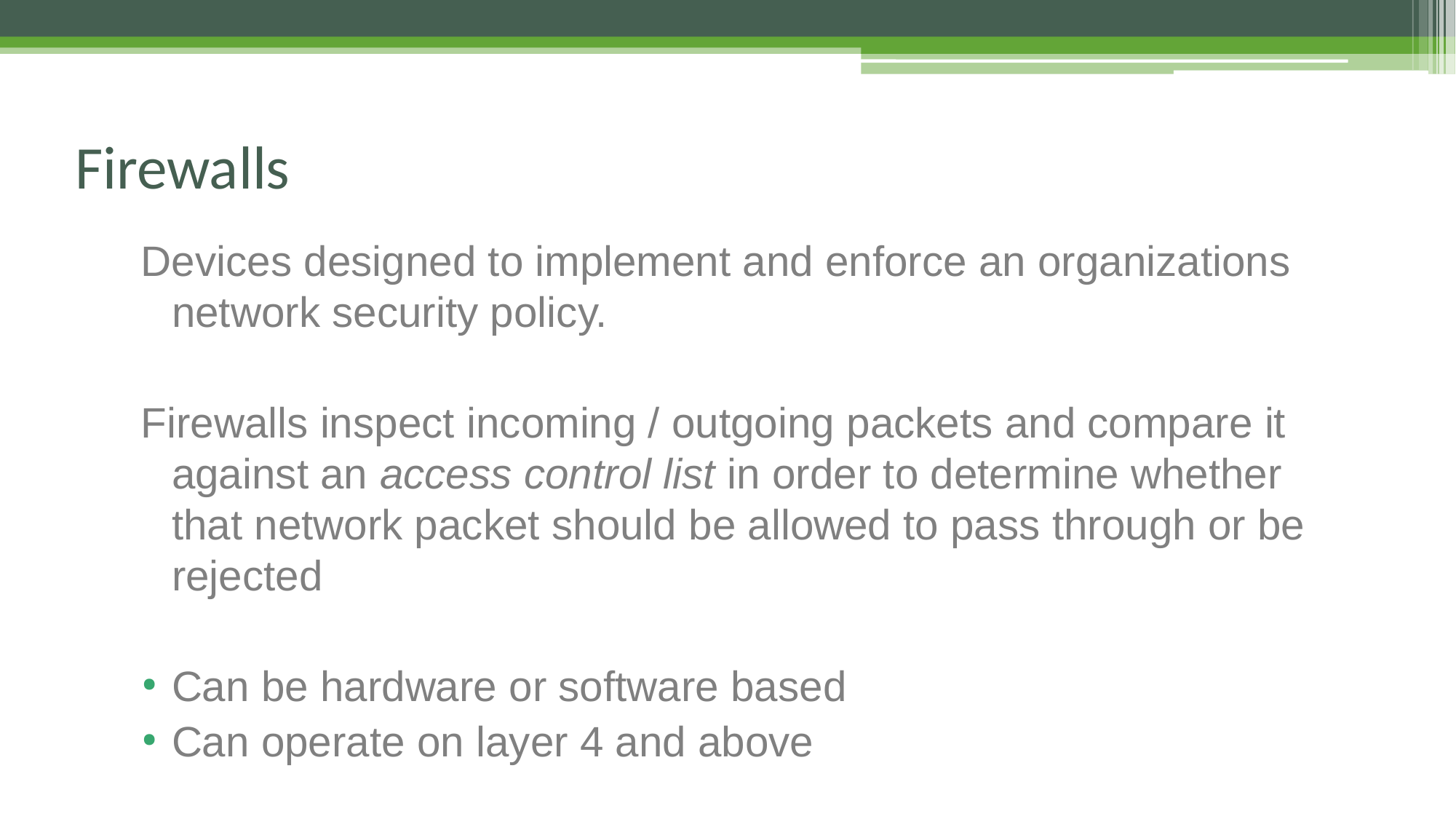

# Firewalls
Devices designed to implement and enforce an organizations network security policy.

Firewalls inspect incoming / outgoing packets and compare it against an access control list in order to determine whether that network packet should be allowed to pass through or be rejected

Can be hardware or software based
Can operate on layer 4 and above